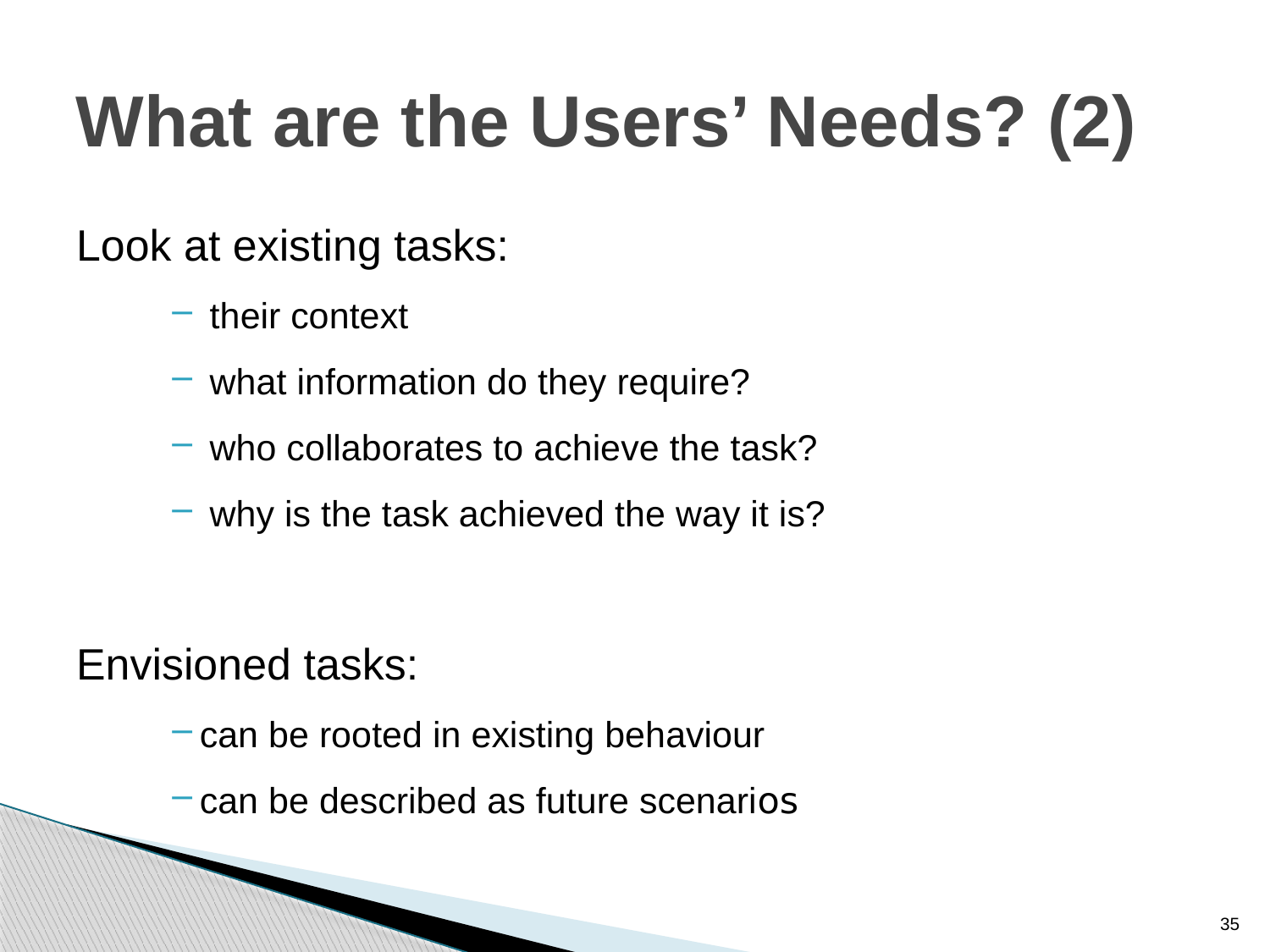

# What are the Users’ Needs? (2)
Look at existing tasks:
  their context
  what information do they require?
  who collaborates to achieve the task?
  why is the task achieved the way it is?

Envisioned tasks:
 can be rooted in existing behaviour
 can be described as future scenarios

35